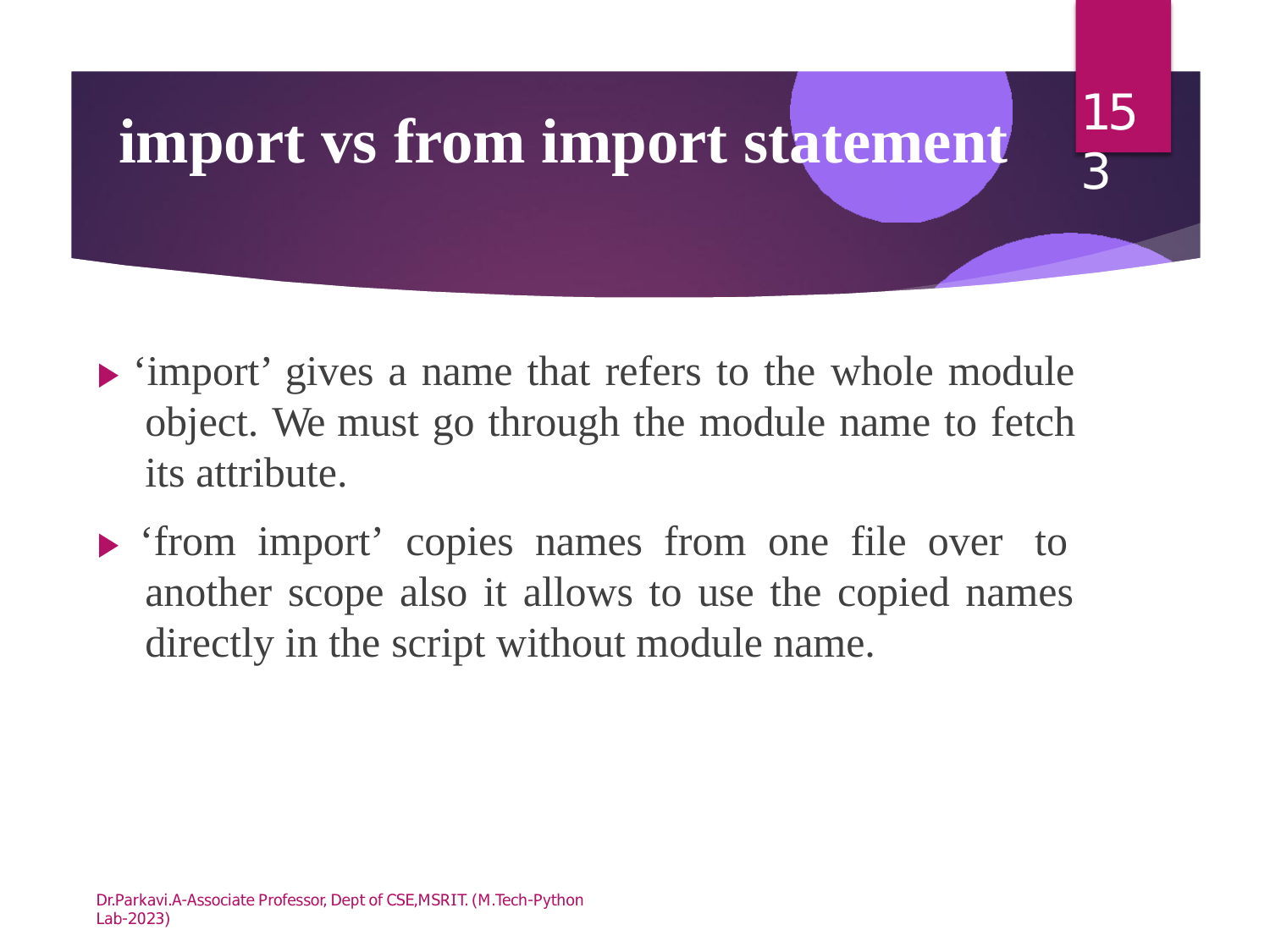

153
# import vs from import statement
▶ ‘import’ gives a name that refers to the whole module  object. We must go through the module name to fetch  its attribute.
▶ ‘from import’ copies names from one file over to  another scope also it allows to use the copied names  directly in the script without module name.
Dr.Parkavi.A-Associate Professor, Dept of CSE,MSRIT. (M.Tech-Python Lab-2023)